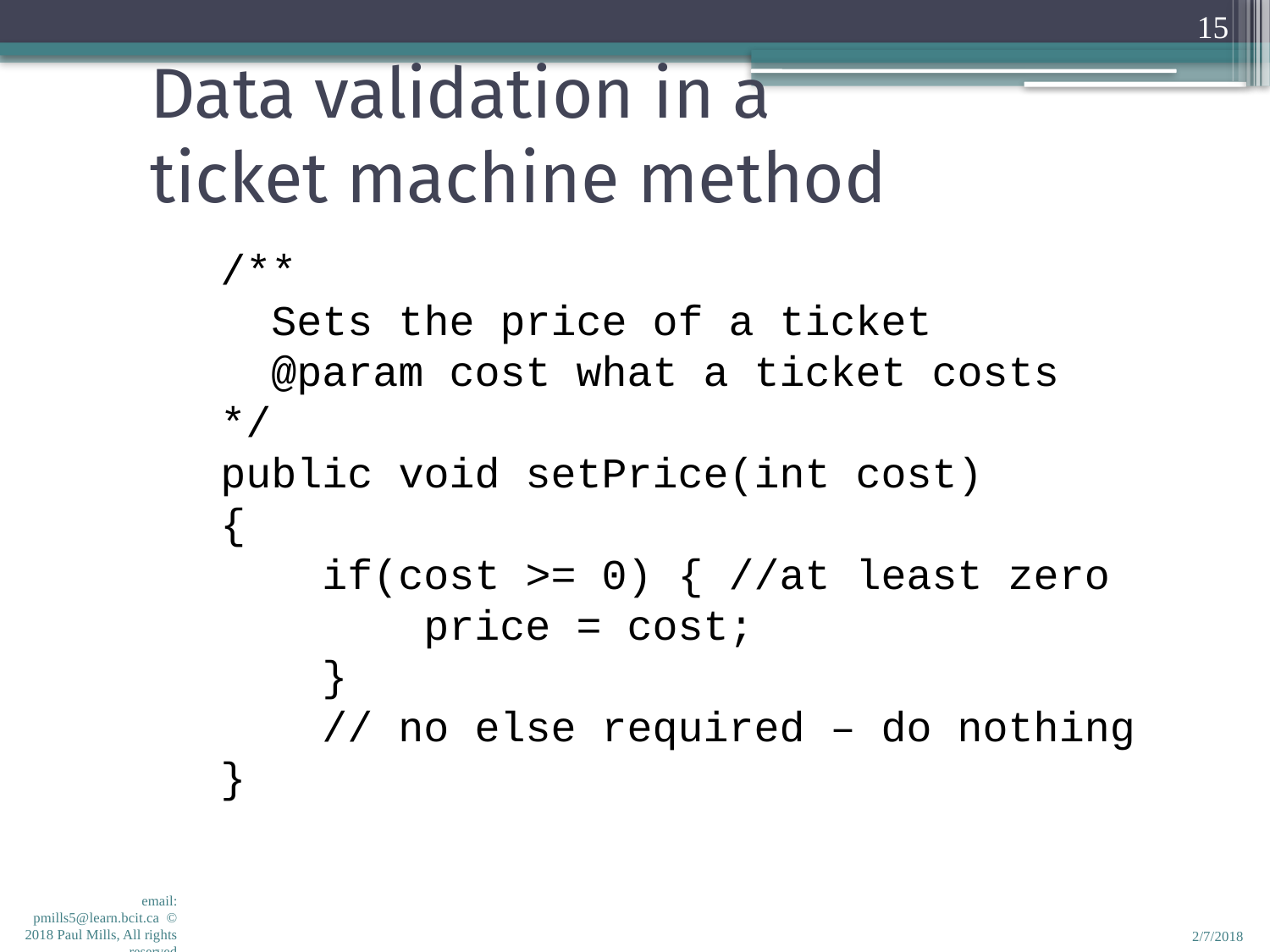

15
Data validation in a
ticket machine method
/**
  Sets the price of a ticket
  @param cost what a ticket costs
*/
public void setPrice(int cost)
{
    if(cost >= 0) { //at least zero
        price = cost;
    }
    // no else required – do nothing
}
email: pmills5@learn.bcit.ca  © 2018 Paul Mills, All rights reserved
2/7/2018